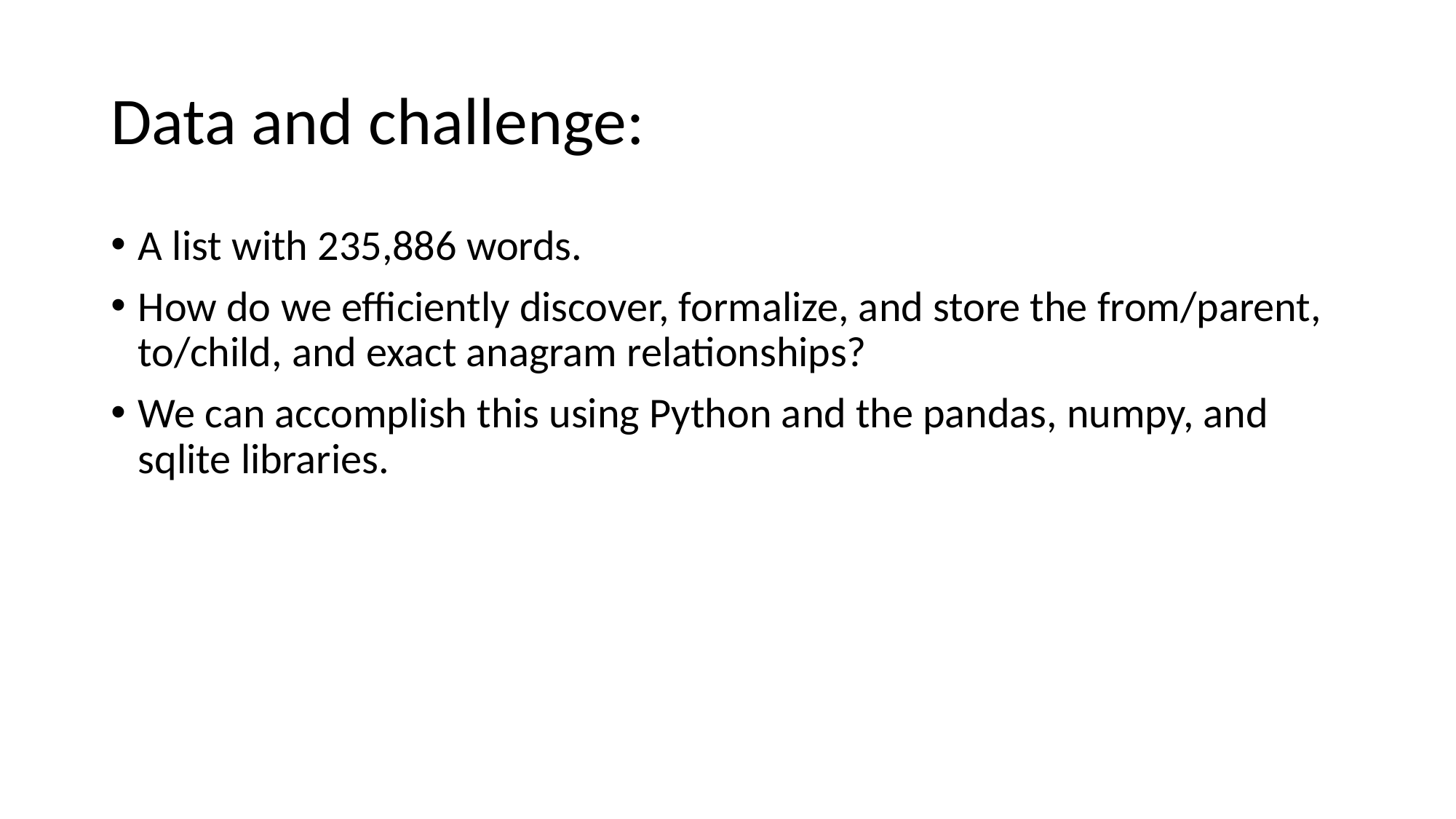

# Data and challenge:
A list with 235,886 words.
How do we efficiently discover, formalize, and store the from/parent, to/child, and exact anagram relationships?
We can accomplish this using Python and the pandas, numpy, and sqlite libraries.